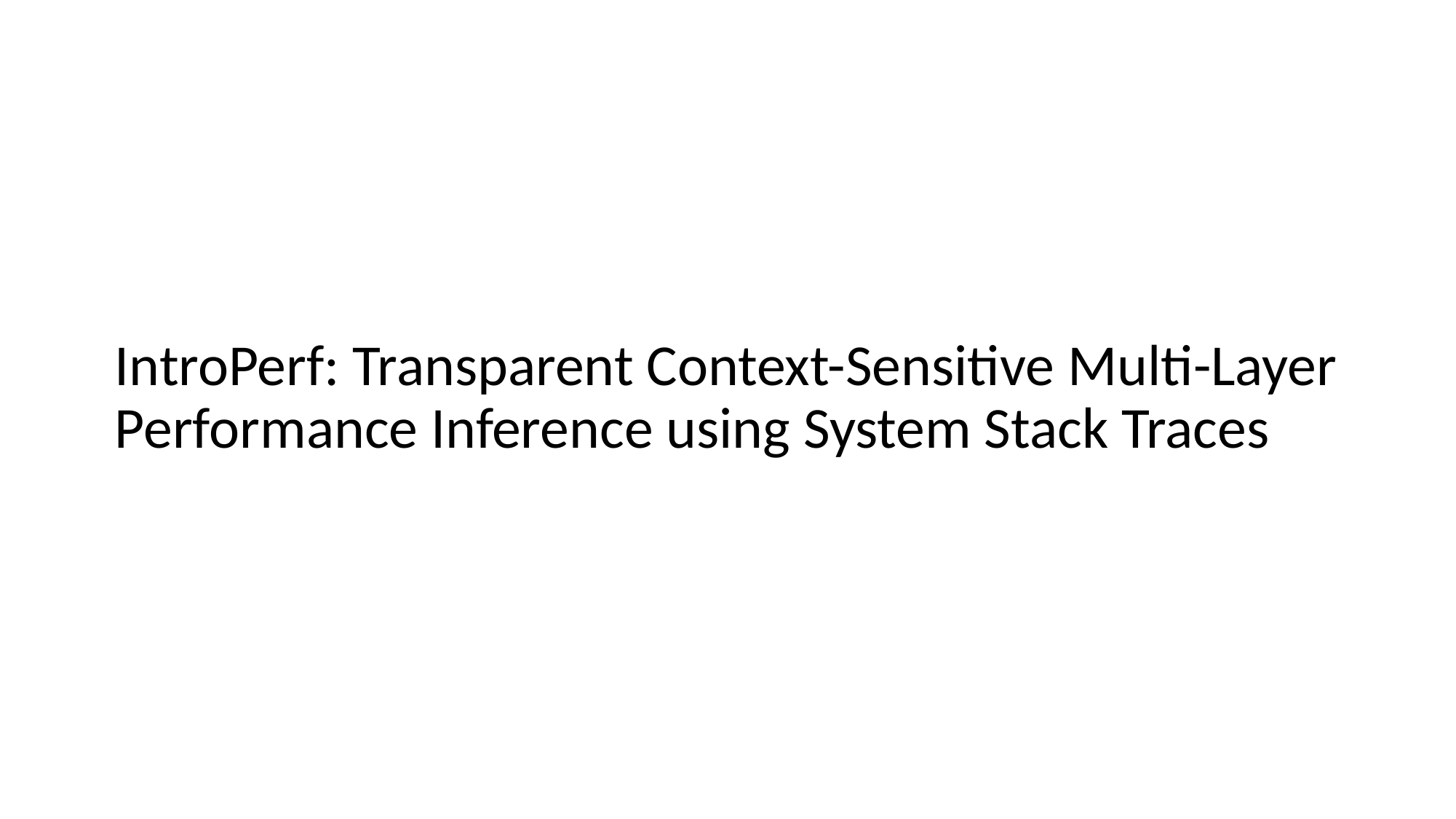

# IntroPerf: Transparent Context-Sensitive Multi-Layer Performance Inference using System Stack Traces